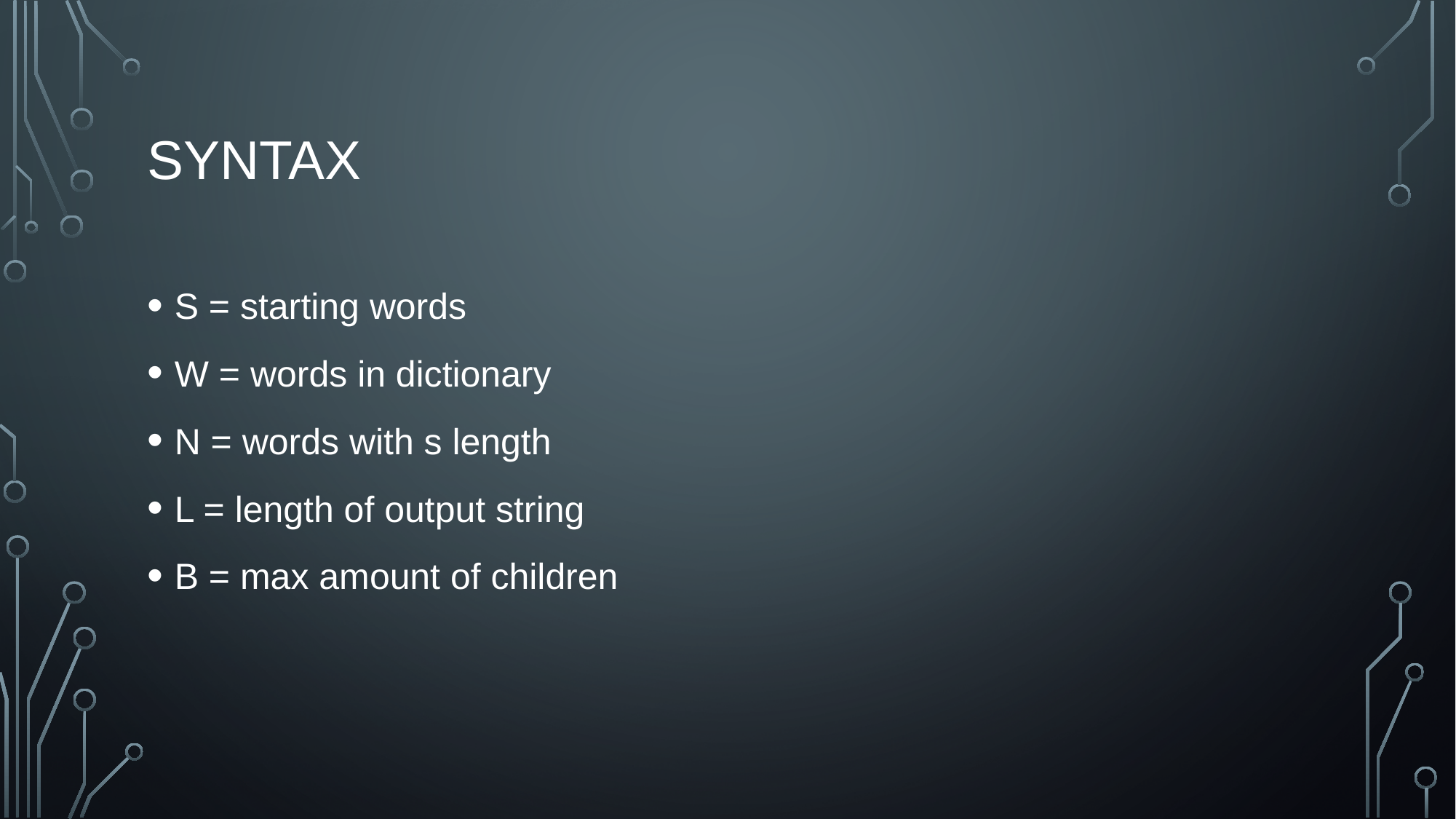

# Syntax
S = starting words
W = words in dictionary
N = words with s length
L = length of output string
B = max amount of children